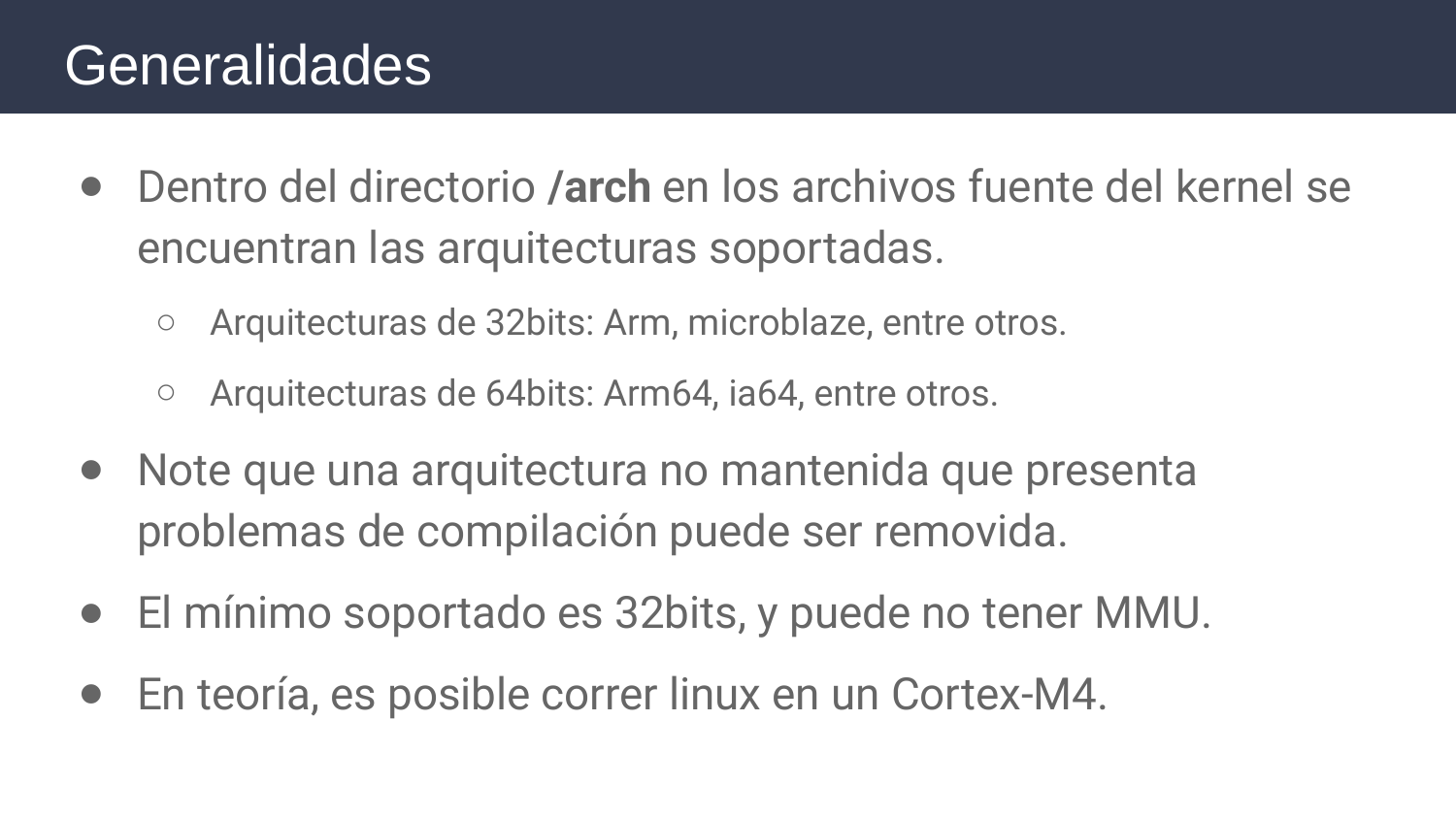

# Generalidades
Dentro del directorio /arch en los archivos fuente del kernel se encuentran las arquitecturas soportadas.
Arquitecturas de 32bits: Arm, microblaze, entre otros.
Arquitecturas de 64bits: Arm64, ia64, entre otros.
Note que una arquitectura no mantenida que presenta problemas de compilación puede ser removida.
El mínimo soportado es 32bits, y puede no tener MMU.
En teoría, es posible correr linux en un Cortex-M4.